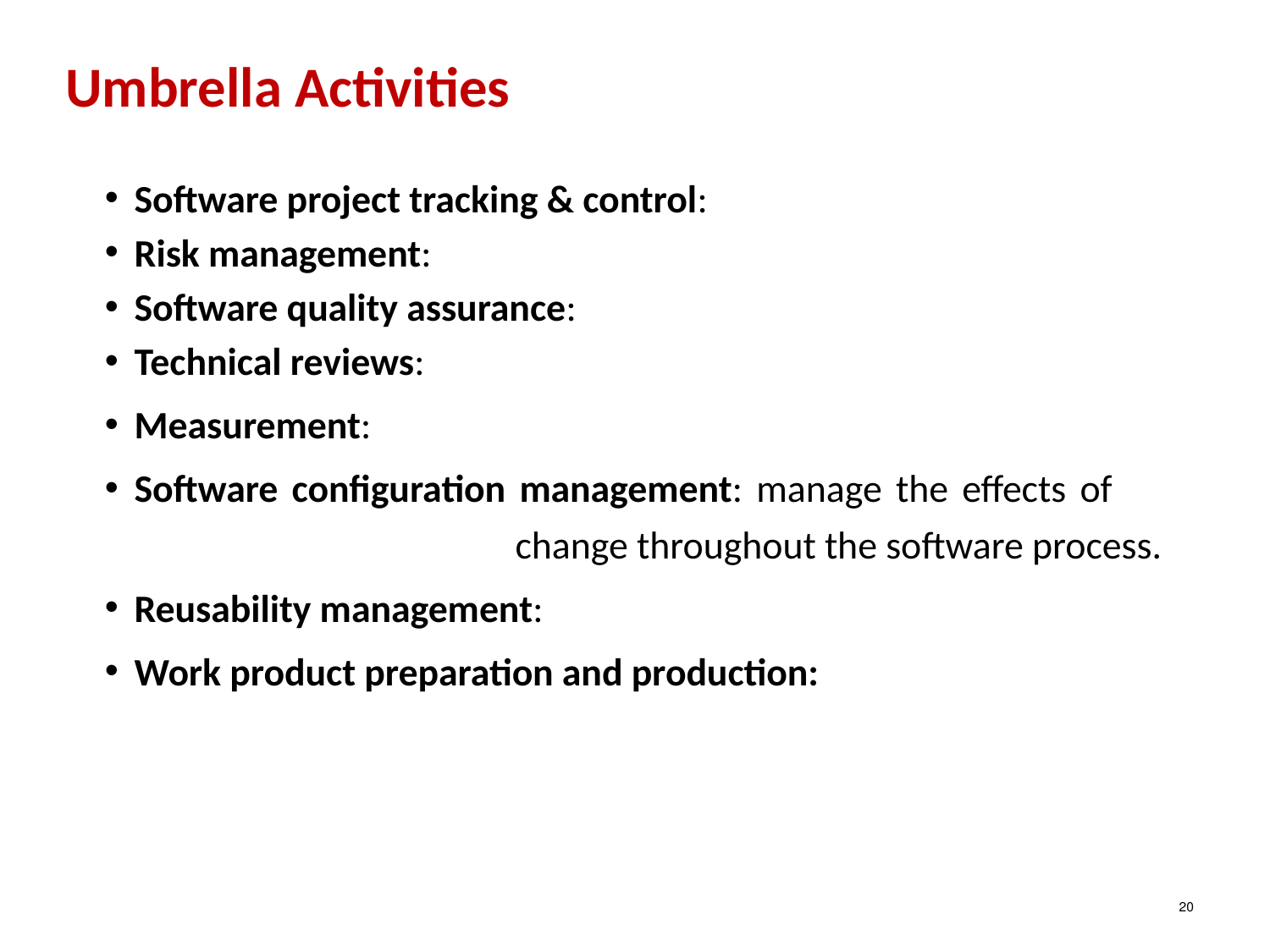

# Umbrella Activities
Software project tracking & control:
Risk management:
Software quality assurance:
Technical reviews:
Measurement:
Software configuration management: manage the effects of 				change throughout the software process.
Reusability management:
Work product preparation and production:
20